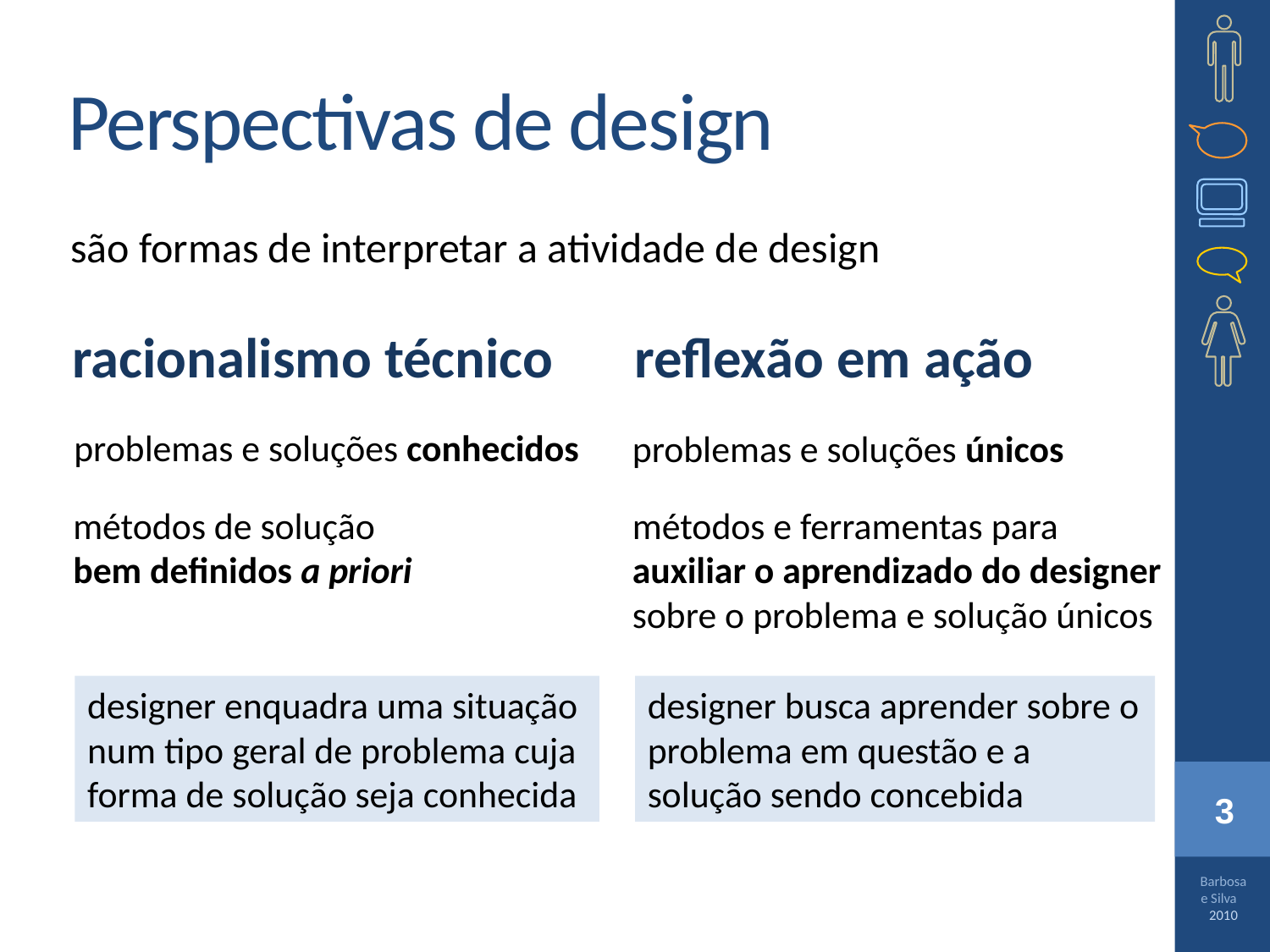

# Perspectivas de design
são formas de interpretar a atividade de design

racionalismo técnico
reflexão em ação
problemas e soluções conhecidos
problemas e soluções únicos
métodos de solução
bem definidos a priori
métodos e ferramentas para auxiliar o aprendizado do designer sobre o problema e solução únicos
designer enquadra uma situação num tipo geral de problema cuja forma de solução seja conhecida
designer busca aprender sobre o problema em questão e a solução sendo concebida